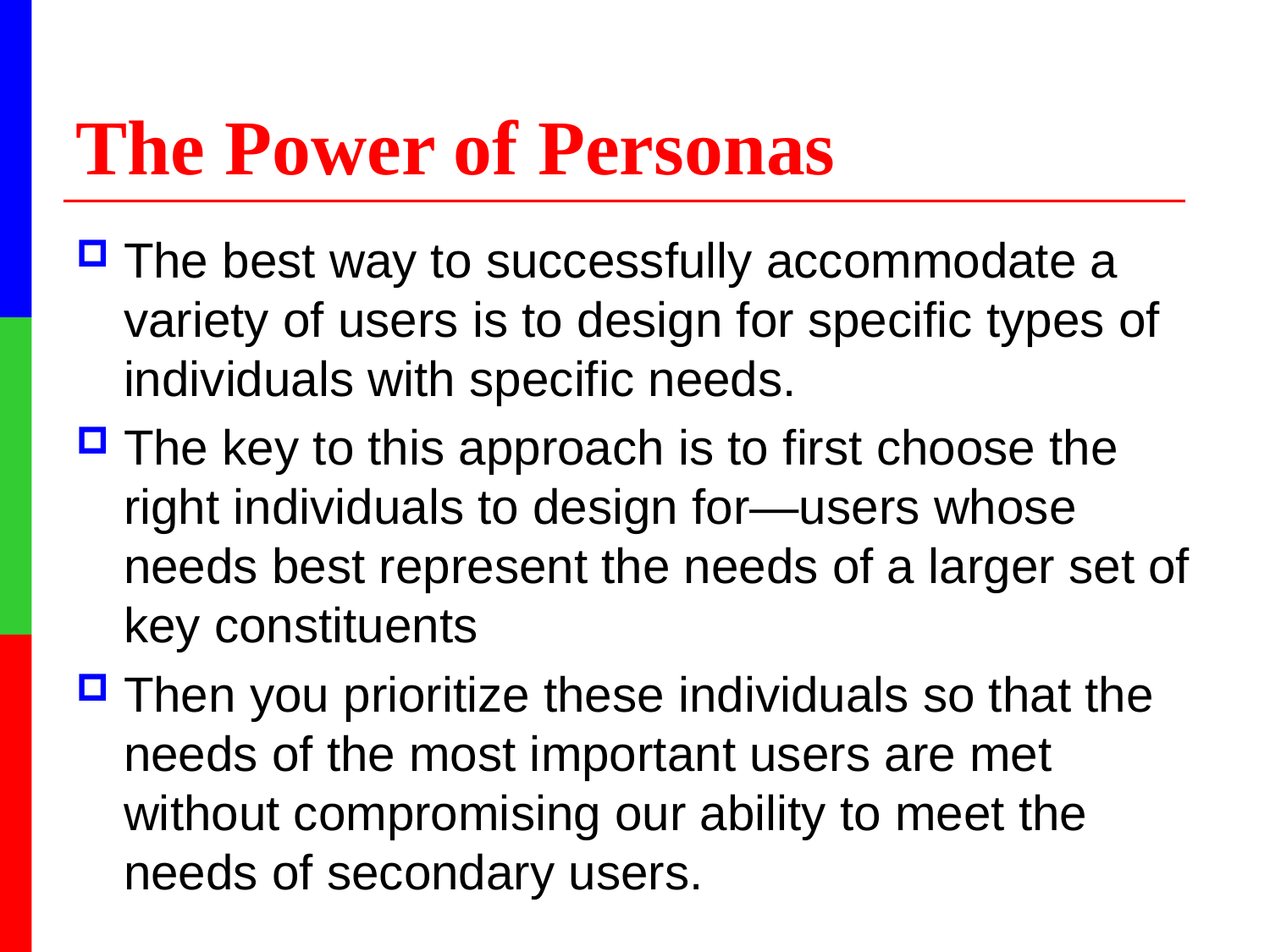

# The Power of Personas
The best way to successfully accommodate a variety of users is to design for specific types of individuals with specific needs.
The key to this approach is to first choose the right individuals to design for—users whose needs best represent the needs of a larger set of key constituents
Then you prioritize these individuals so that the needs of the most important users are met without compromising our ability to meet the needs of secondary users.